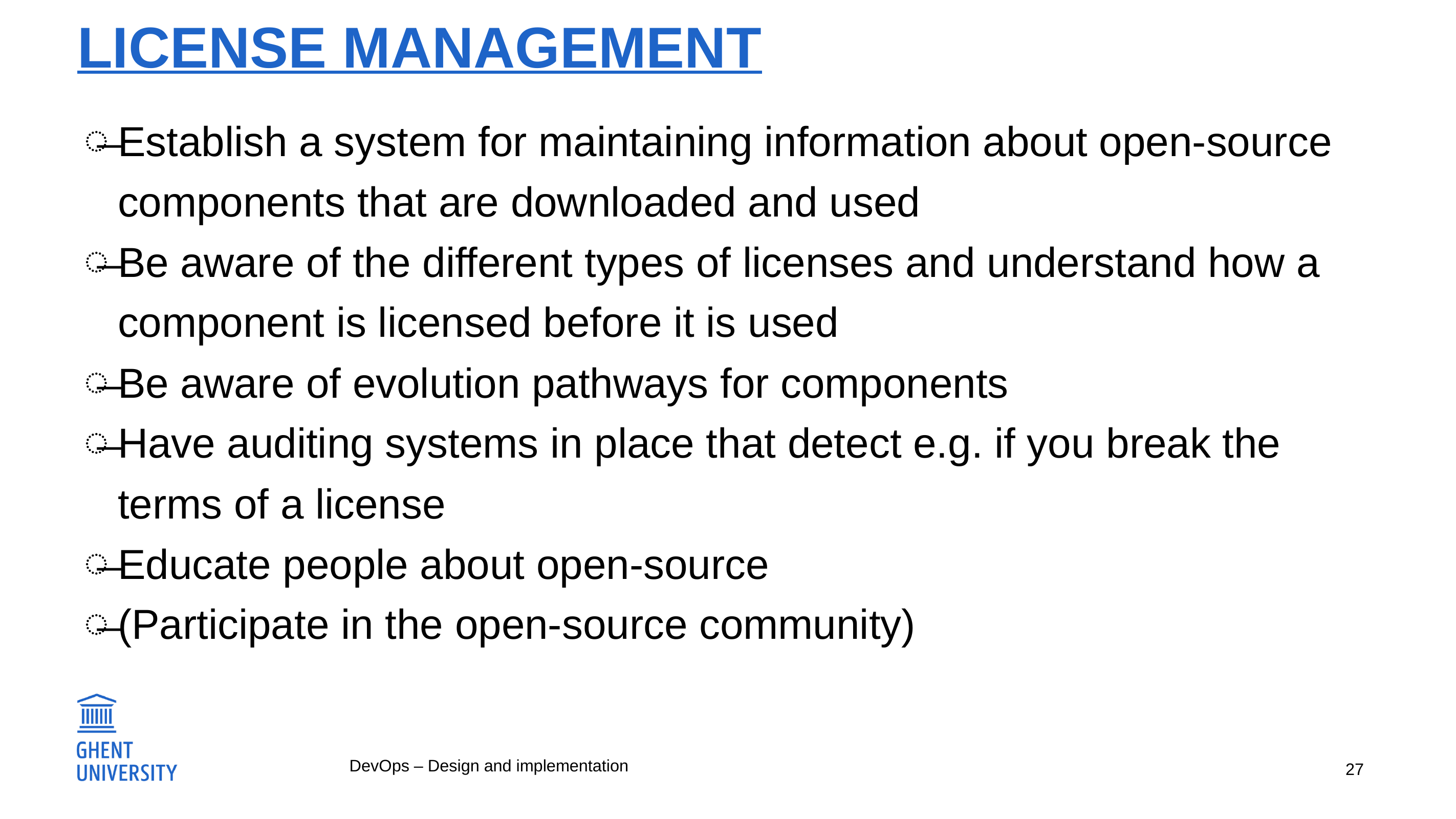

# License management
Establish a system for maintaining information about open-source components that are downloaded and used
Be aware of the different types of licenses and understand how a component is licensed before it is used
Be aware of evolution pathways for components
Have auditing systems in place that detect e.g. if you break the terms of a license
Educate people about open-source
(Participate in the open-source community)